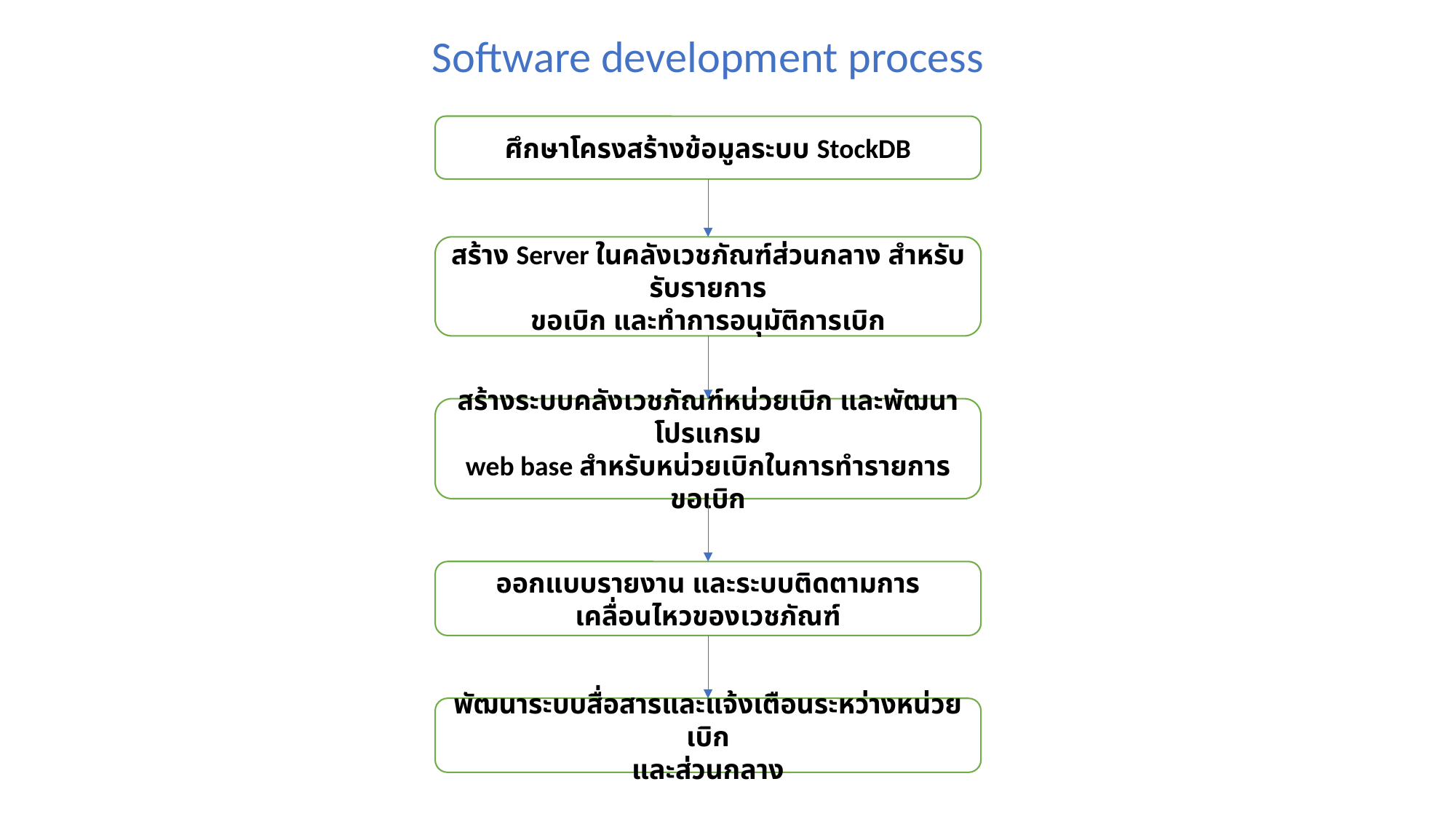

# Software development process
ศึกษาโครงสร้างข้อมูลระบบ StockDB
สร้าง Server ในคลังเวชภัณฑ์ส่วนกลาง สำหรับรับรายการ
ขอเบิก และทำการอนุมัติการเบิก
สร้างระบบคลังเวชภัณฑ์หน่วยเบิก และพัฒนาโปรแกรม
web base สำหรับหน่วยเบิกในการทำรายการขอเบิก
ออกแบบรายงาน และระบบติดตามการเคลื่อนไหวของเวชภัณฑ์
พัฒนาระบบสื่อสารและแจ้งเตือนระหว่างหน่วยเบิก
และส่วนกลาง